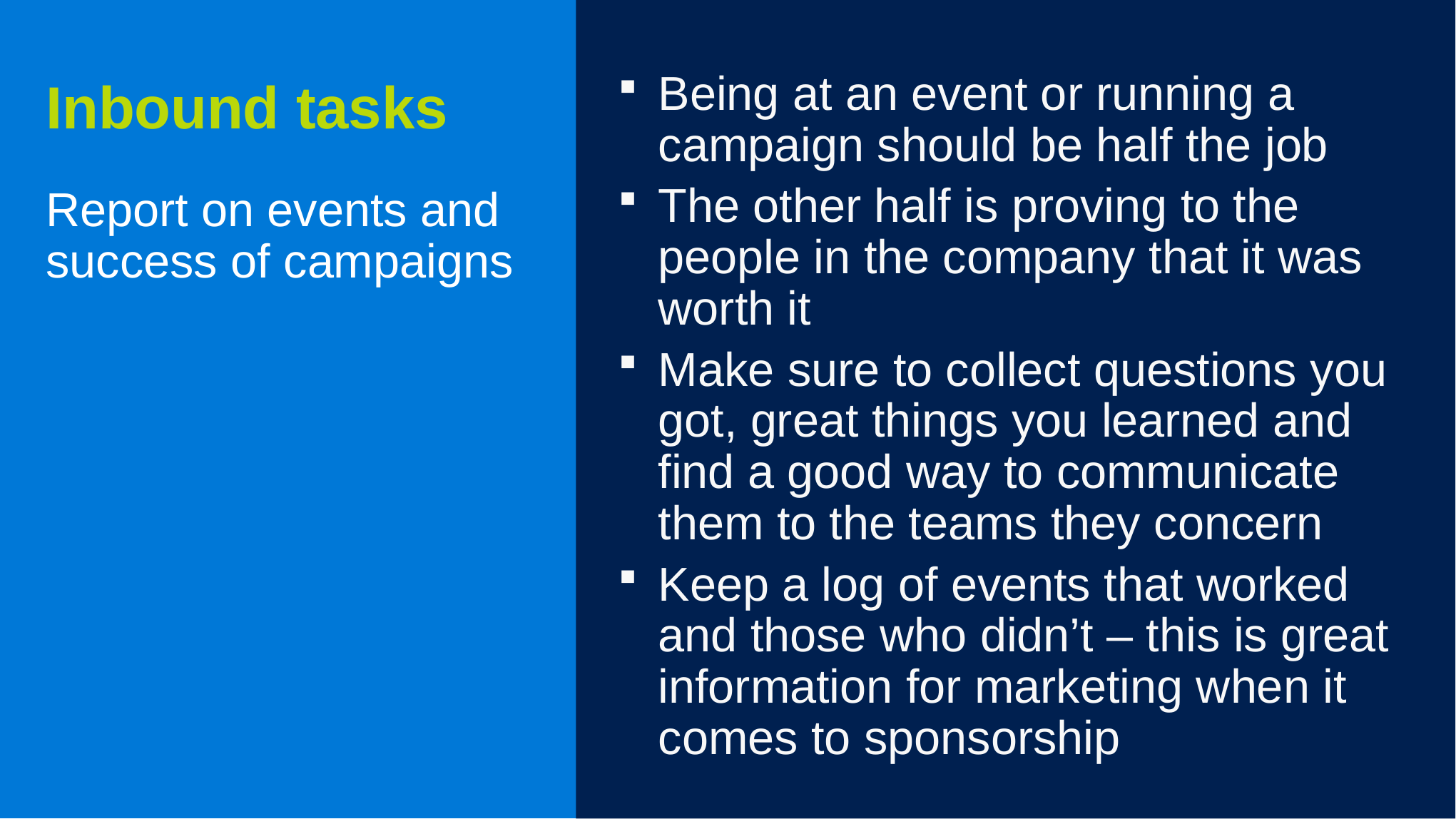

Being at an event or running a campaign should be half the job
The other half is proving to the people in the company that it was worth it
Make sure to collect questions you got, great things you learned and find a good way to communicate them to the teams they concern
Keep a log of events that worked and those who didn’t – this is great information for marketing when it comes to sponsorship
Inbound tasks
Report on events and success of campaigns